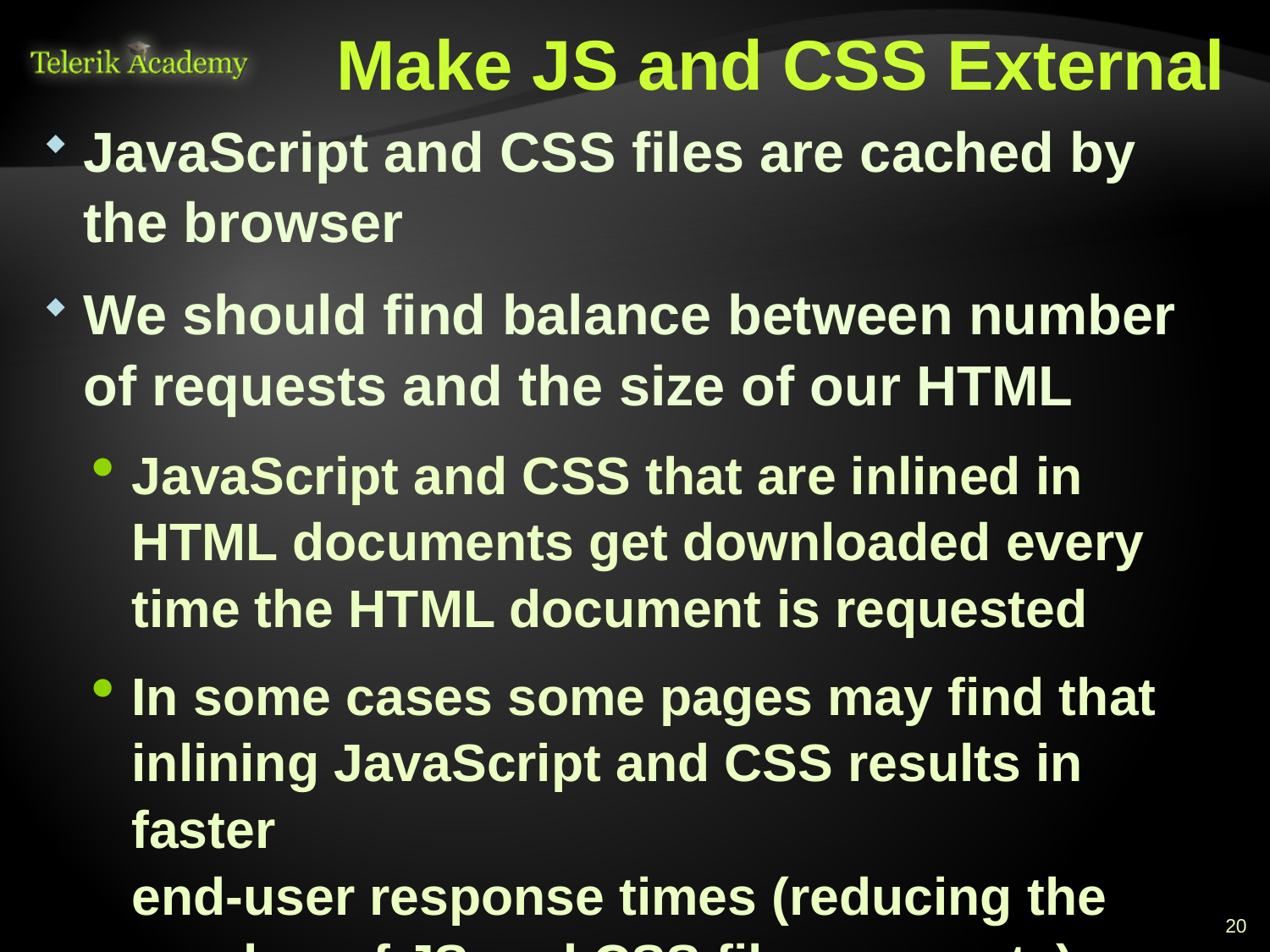

# Make JS and CSS External
JavaScript and CSS files are cached by the browser
We should find balance between number of requests and the size of our HTML
JavaScript and CSS that are inlined in HTML documents get downloaded every time the HTML document is requested
In some cases some pages may find that
inlining JavaScript and CSS results in faster
end-user response times (reducing the number of JS and CSS files requests)
20